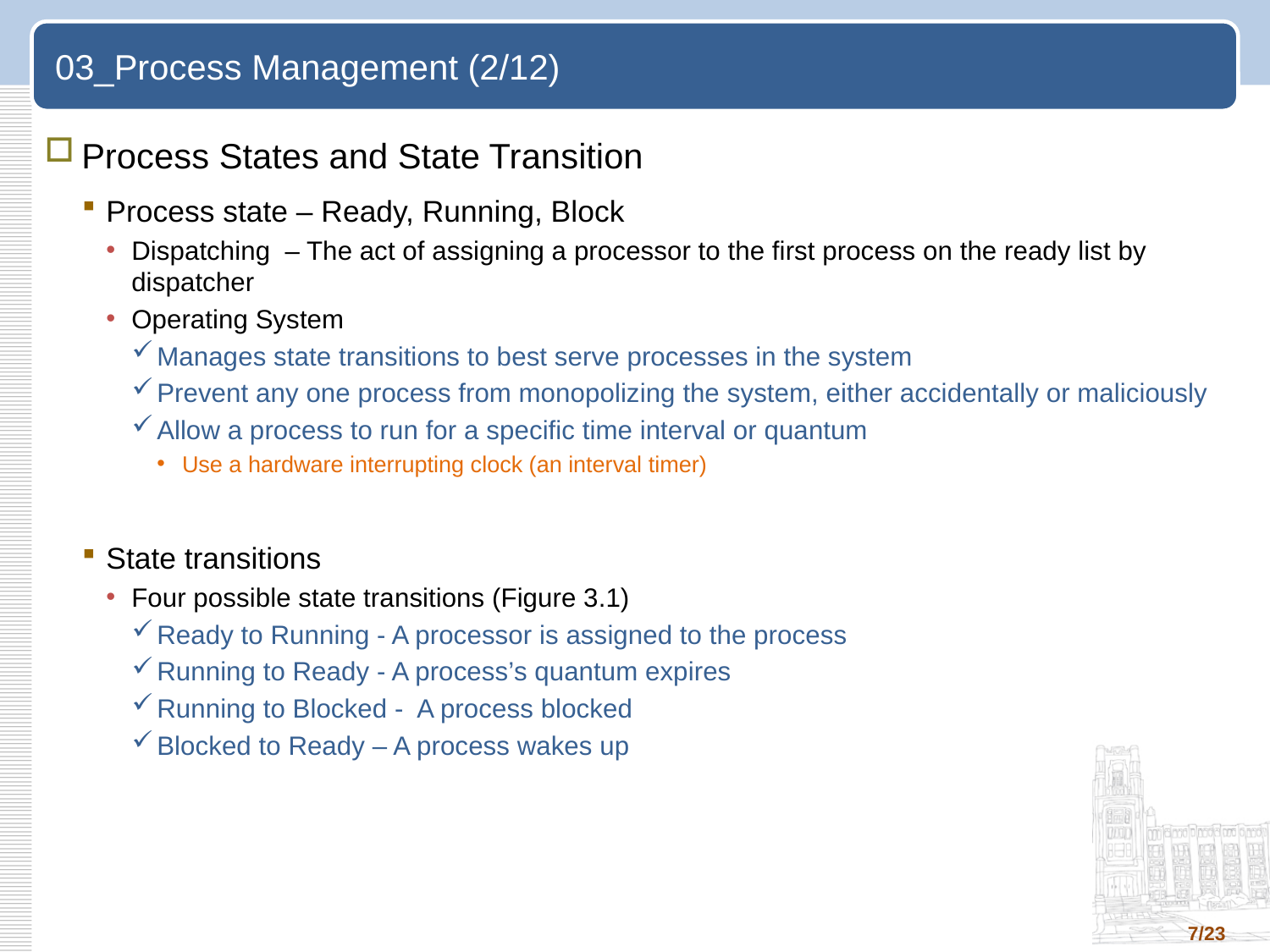

# 03_Process Management (2/12)
Process States and State Transition
Process state – Ready, Running, Block
Dispatching  – The act of assigning a processor to the first process on the ready list by dispatcher
Operating System
Manages state transitions to best serve processes in the system
Prevent any one process from monopolizing the system, either accidentally or maliciously
Allow a process to run for a specific time interval or quantum
Use a hardware interrupting clock (an interval timer)

State transitions
Four possible state transitions (Figure 3.1)
Ready to Running - A processor is assigned to the process
Running to Ready - A process’s quantum expires
Running to Blocked -  A process blocked
Blocked to Ready – A process wakes up